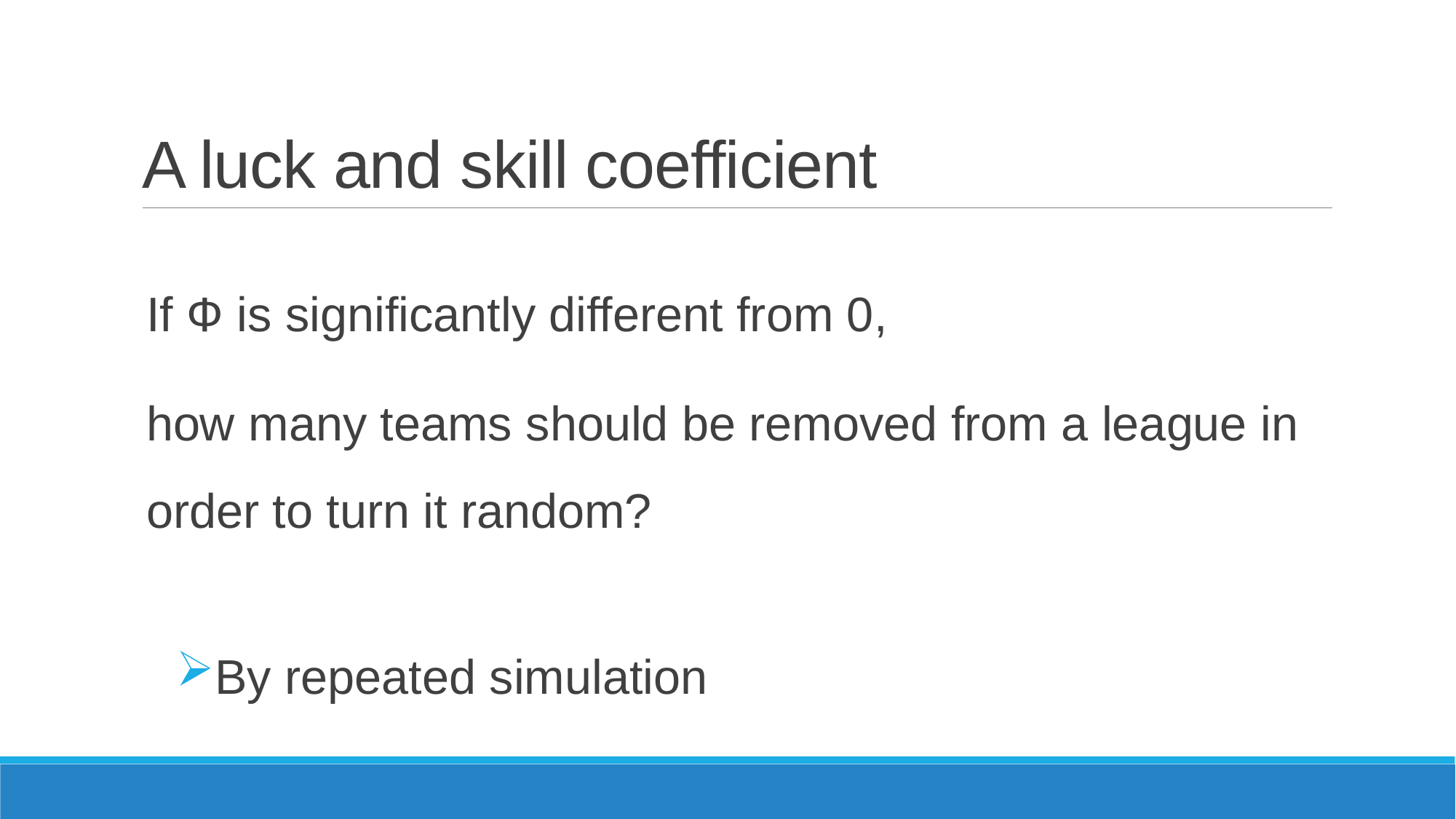

# A luck and skill coefficient

If Ф is significantly different from 0,
how many teams should be removed from a league in order to turn it random?

By repeated simulation